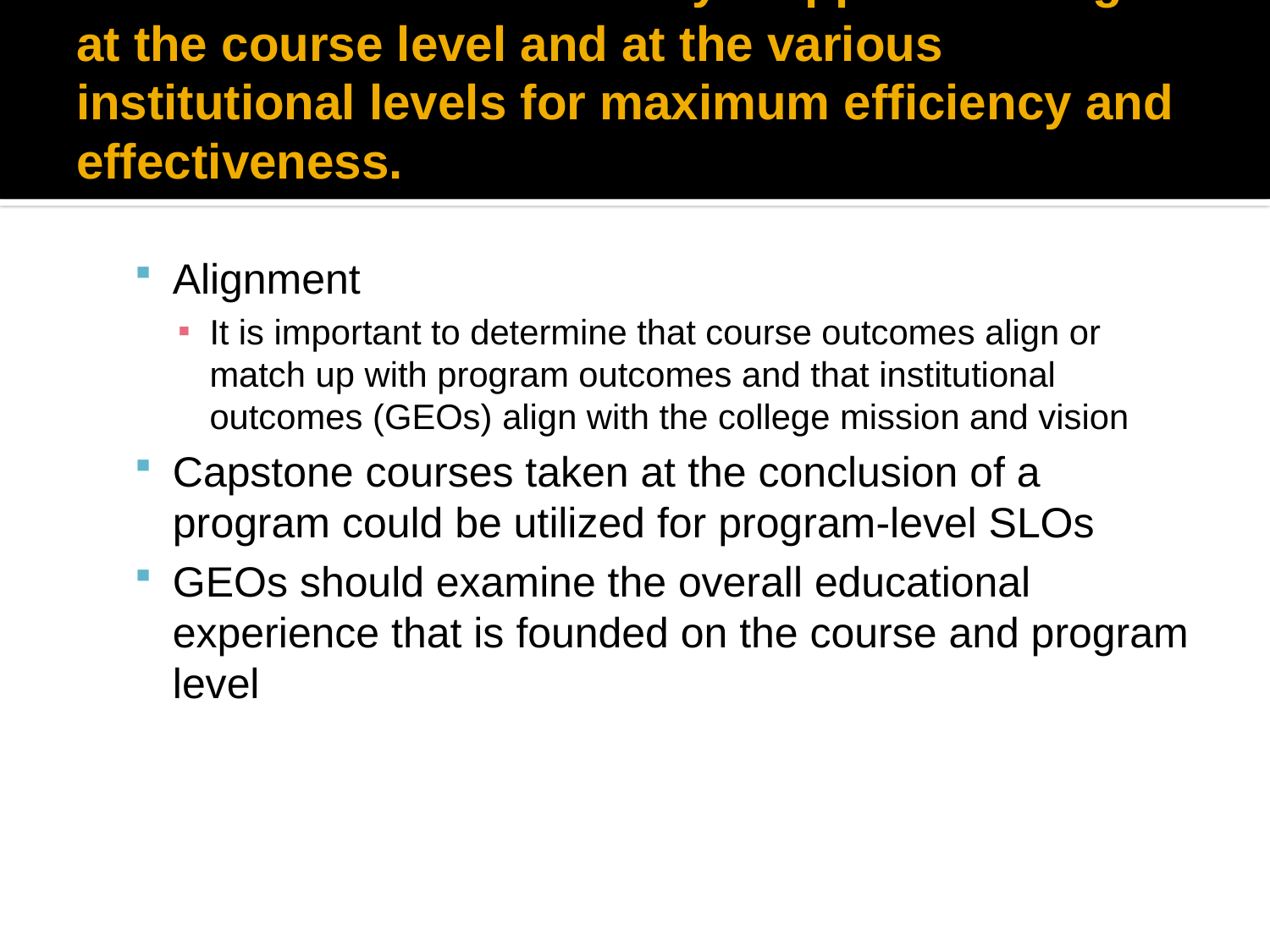

# 4.  SLOs should be clearly mapped and aligned at the course level and at the various institutional levels for maximum efficiency and effectiveness.
Alignment
It is important to determine that course outcomes align or match up with program outcomes and that institutional outcomes (GEOs) align with the college mission and vision
Capstone courses taken at the conclusion of a program could be utilized for program-level SLOs
GEOs should examine the overall educational experience that is founded on the course and program level